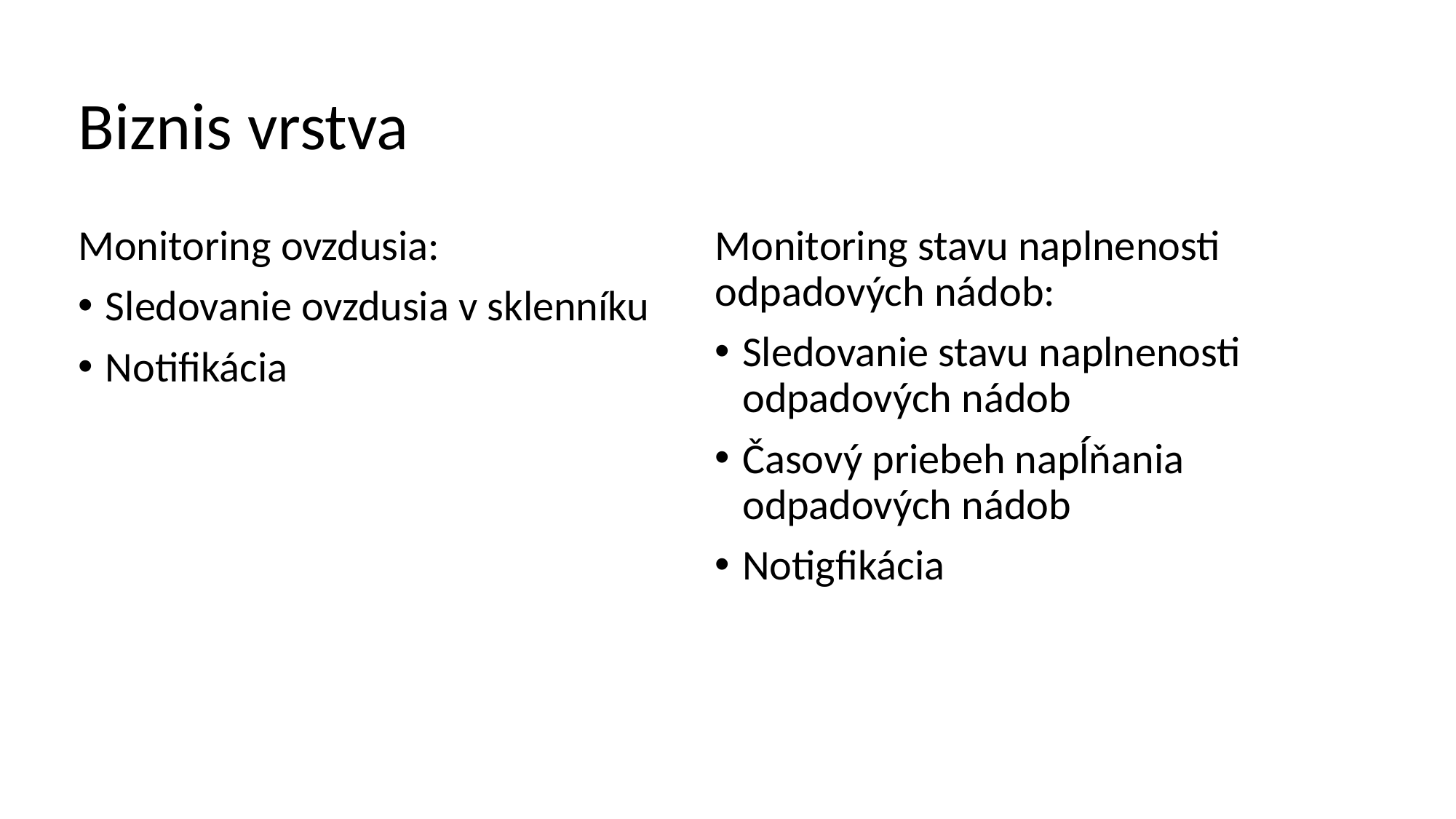

# Biznis vrstva
Monitoring ovzdusia:
Sledovanie ovzdusia v sklenníku
Notifikácia

Monitoring stavu naplnenosti odpadových nádob:
Sledovanie stavu naplnenosti odpadových nádob
Časový priebeh napĺňania odpadových nádob
Notigfikácia